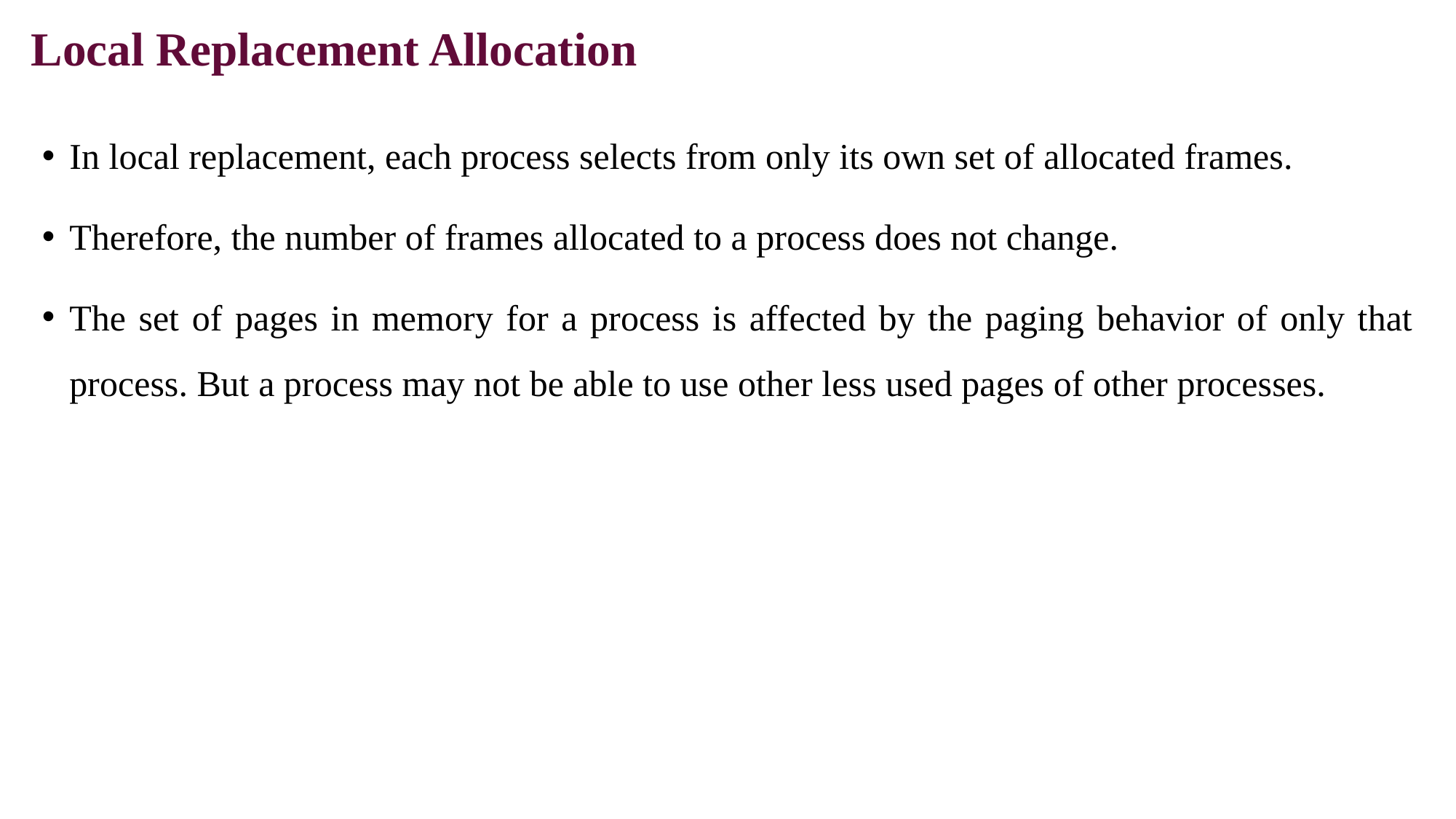

# Local Replacement Allocation
In local replacement, each process selects from only its own set of allocated frames.
Therefore, the number of frames allocated to a process does not change.
The set of pages in memory for a process is affected by the paging behavior of only that process. But a process may not be able to use other less used pages of other processes.